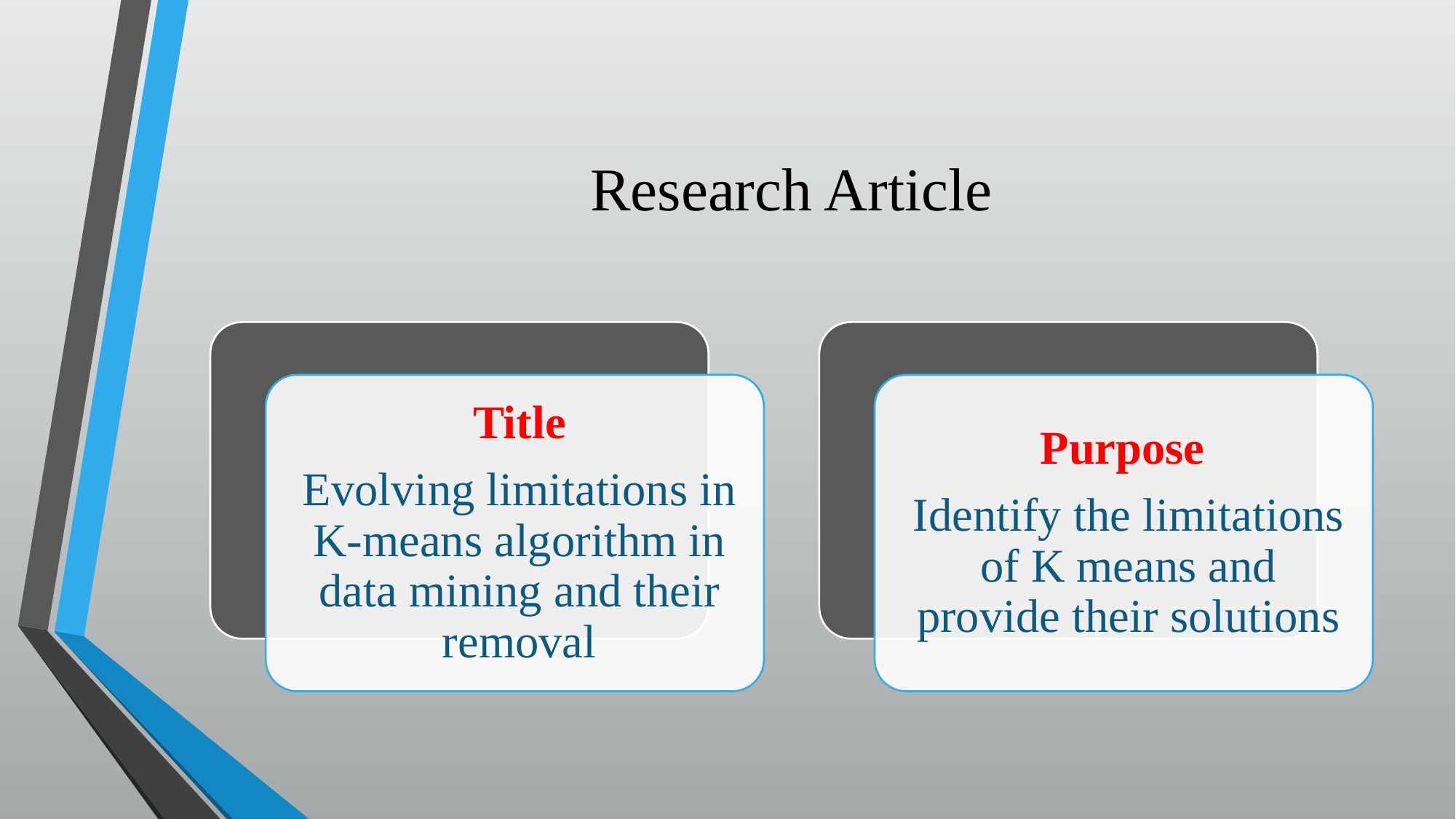

# Research Article
Title
Evolving limitations in K-means algorithm in data mining and their removal
Purpose
Identify the limitations of K means and provide their solutions